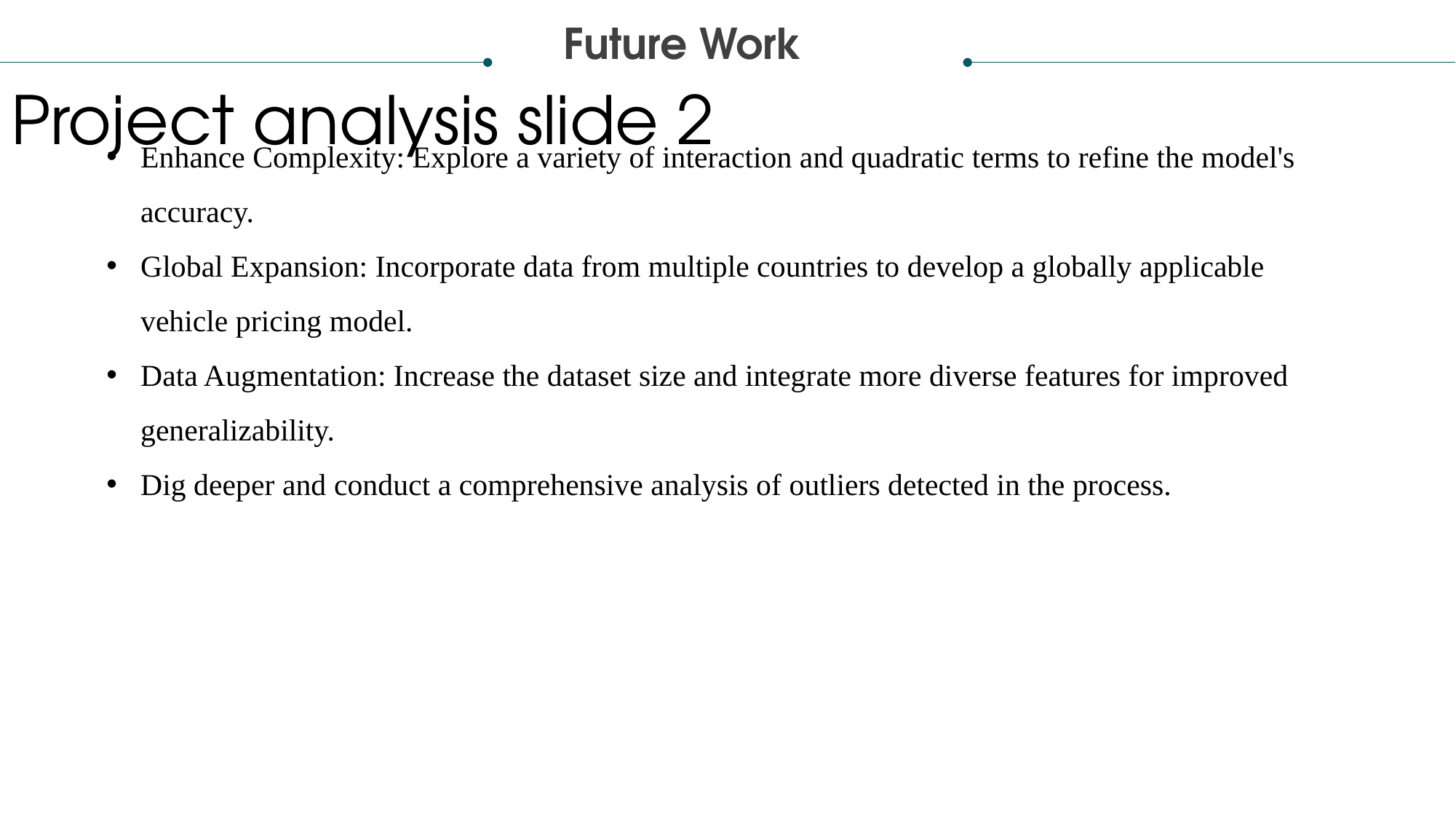

Future Work
Project analysis slide 2
Enhance Complexity: Explore a variety of interaction and quadratic terms to refine the model's accuracy.
Global Expansion: Incorporate data from multiple countries to develop a globally applicable vehicle pricing model.
Data Augmentation: Increase the dataset size and integrate more diverse features for improved generalizability.
Dig deeper and conduct a comprehensive analysis of outliers detected in the process.